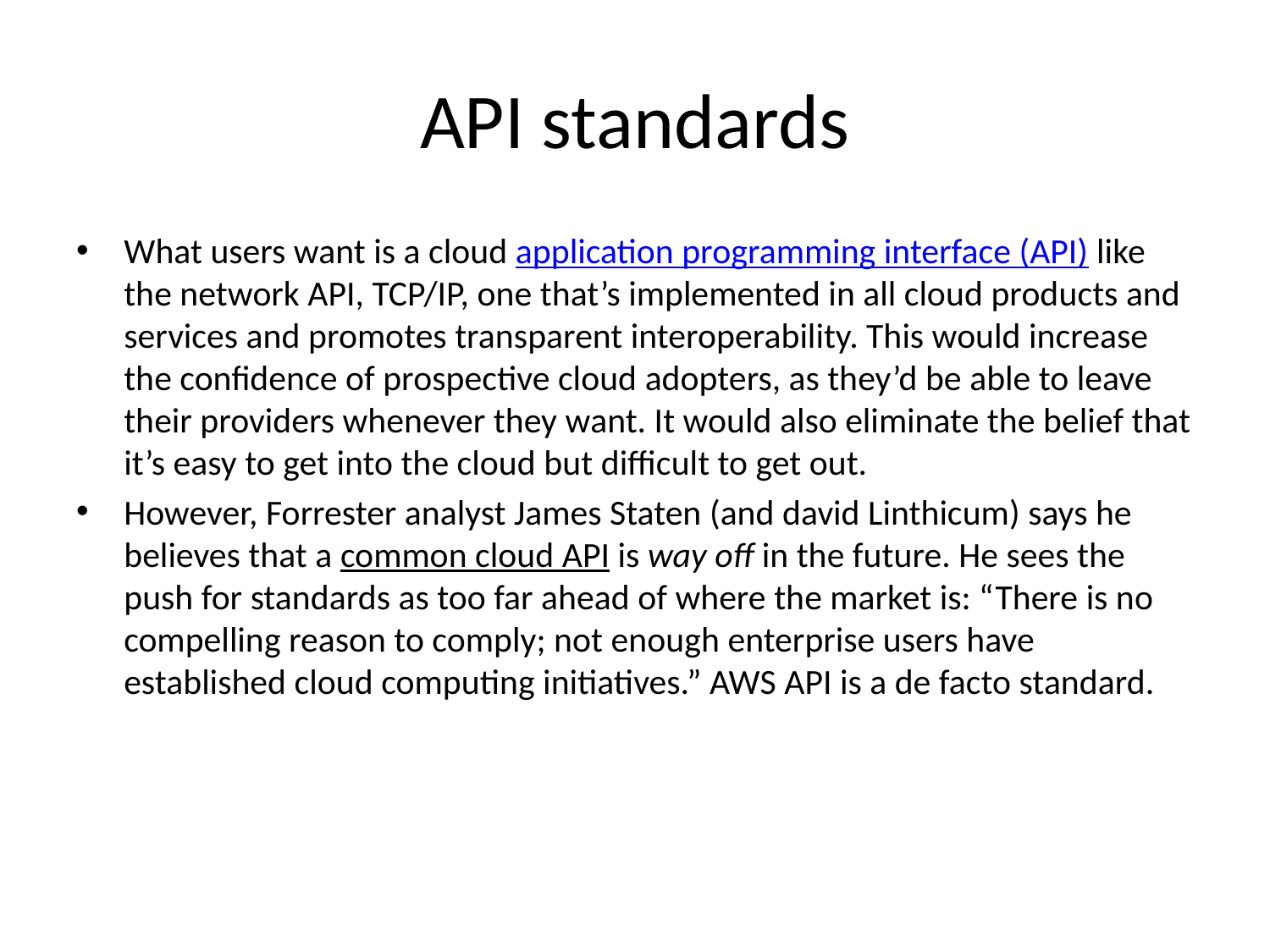

# API standards
What users want is a cloud application programming interface (API) like the network API, TCP/IP, one that’s implemented in all cloud products and services and promotes transparent interoperability. This would increase the confidence of prospective cloud adopters, as they’d be able to leave their providers whenever they want. It would also eliminate the belief that it’s easy to get into the cloud but difficult to get out.
However, Forrester analyst James Staten (and david Linthicum) says he believes that a common cloud API is way off in the future. He sees the push for standards as too far ahead of where the market is: “There is no compelling reason to comply; not enough enterprise users have established cloud computing initiatives.” AWS API is a de facto standard.